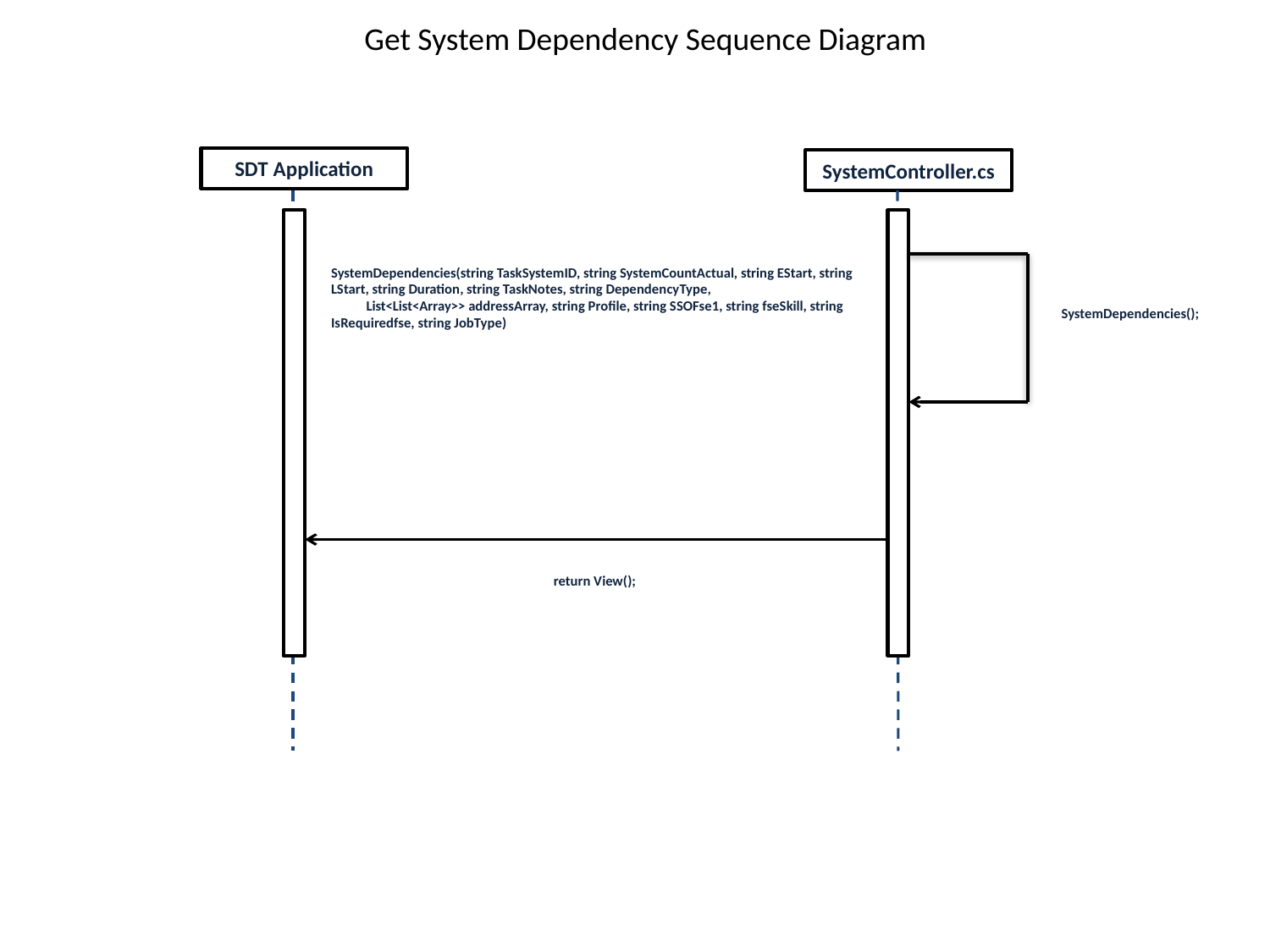

Get System Dependency Sequence Diagram
SDT Application
SystemController.cs

SystemDependencies(string TaskSystemID, string SystemCountActual, string EStart, string LStart, string Duration, string TaskNotes, string DependencyType,
           List<List<Array>> addressArray, string Profile, string SSOFse1, string fseSkill, string IsRequiredfse, string JobType)
SystemDependencies();
return View();